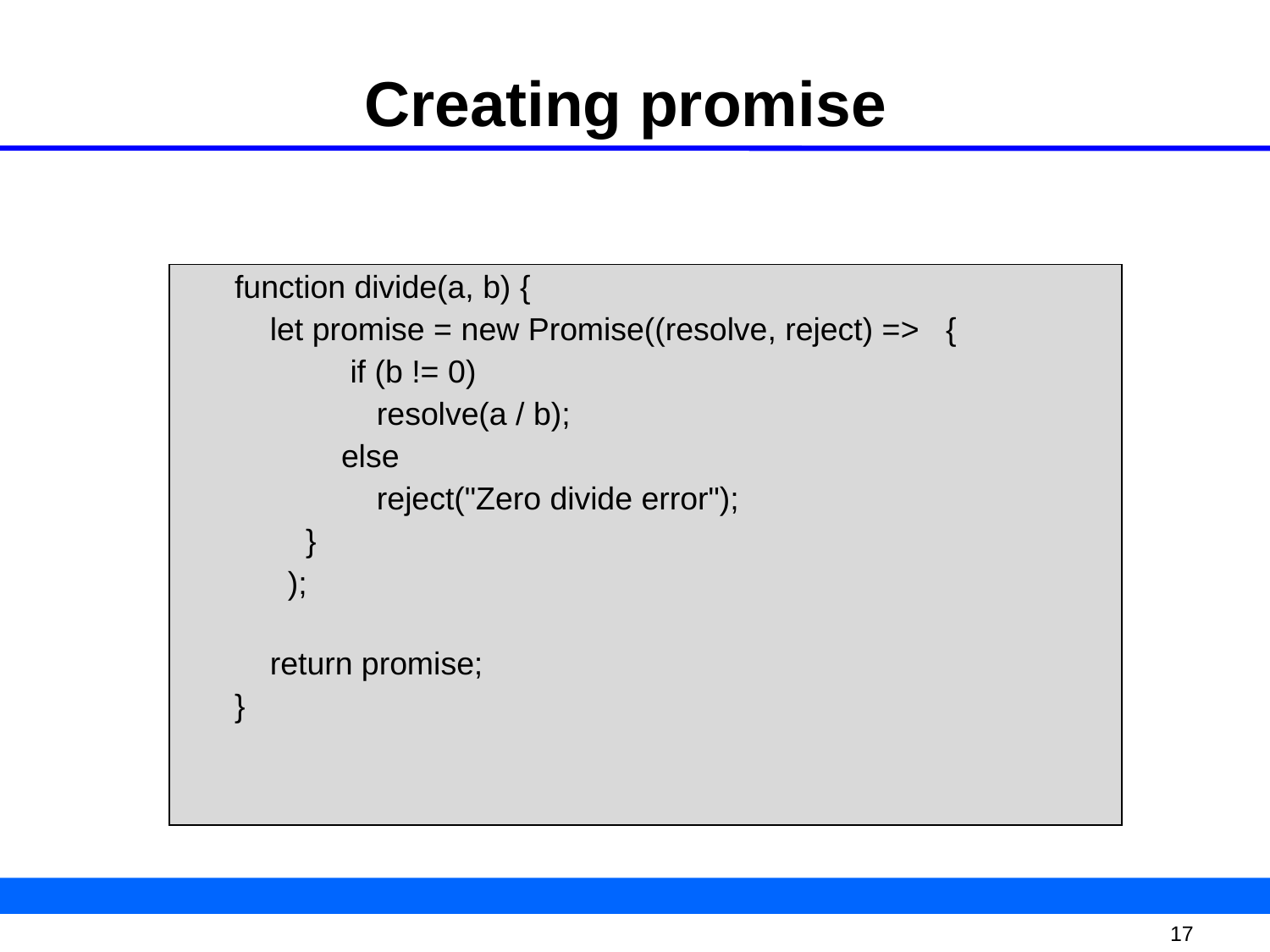

# Creating promise
function divide(a, b) {
    let promise = new Promise((resolve, reject) =>   {
             if (b != 0)
                resolve(a / b);
            else
                reject("Zero divide error");
        }
      );
    return promise;
}